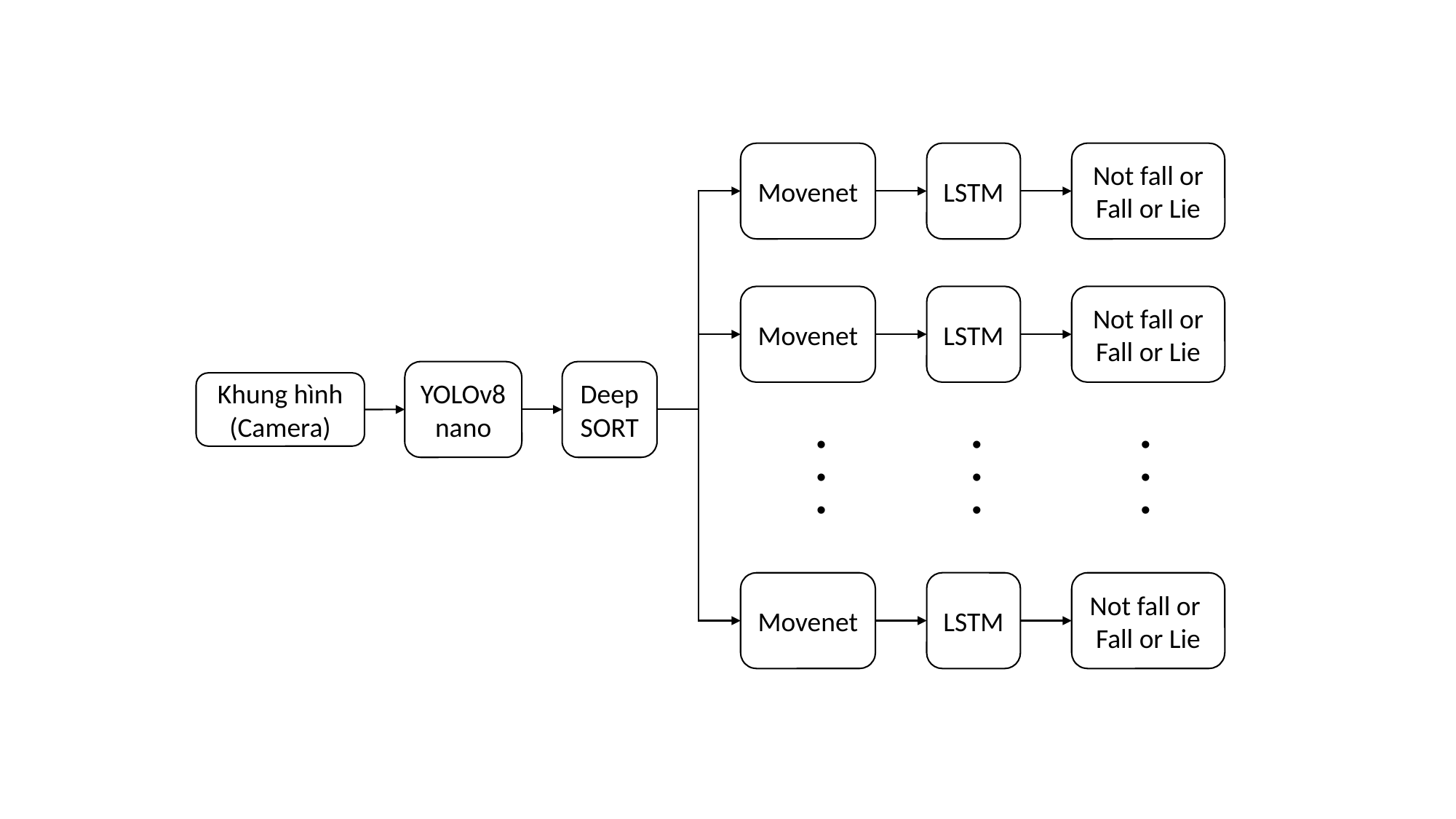

Movenet
LSTM
Not fall or
Fall or Lie
Movenet
LSTM
Not fall or
Fall or Lie
YOLOv8 nano
Deep SORT
Khung hình
(Camera)

Movenet
LSTM
Not fall or
Fall or Lie